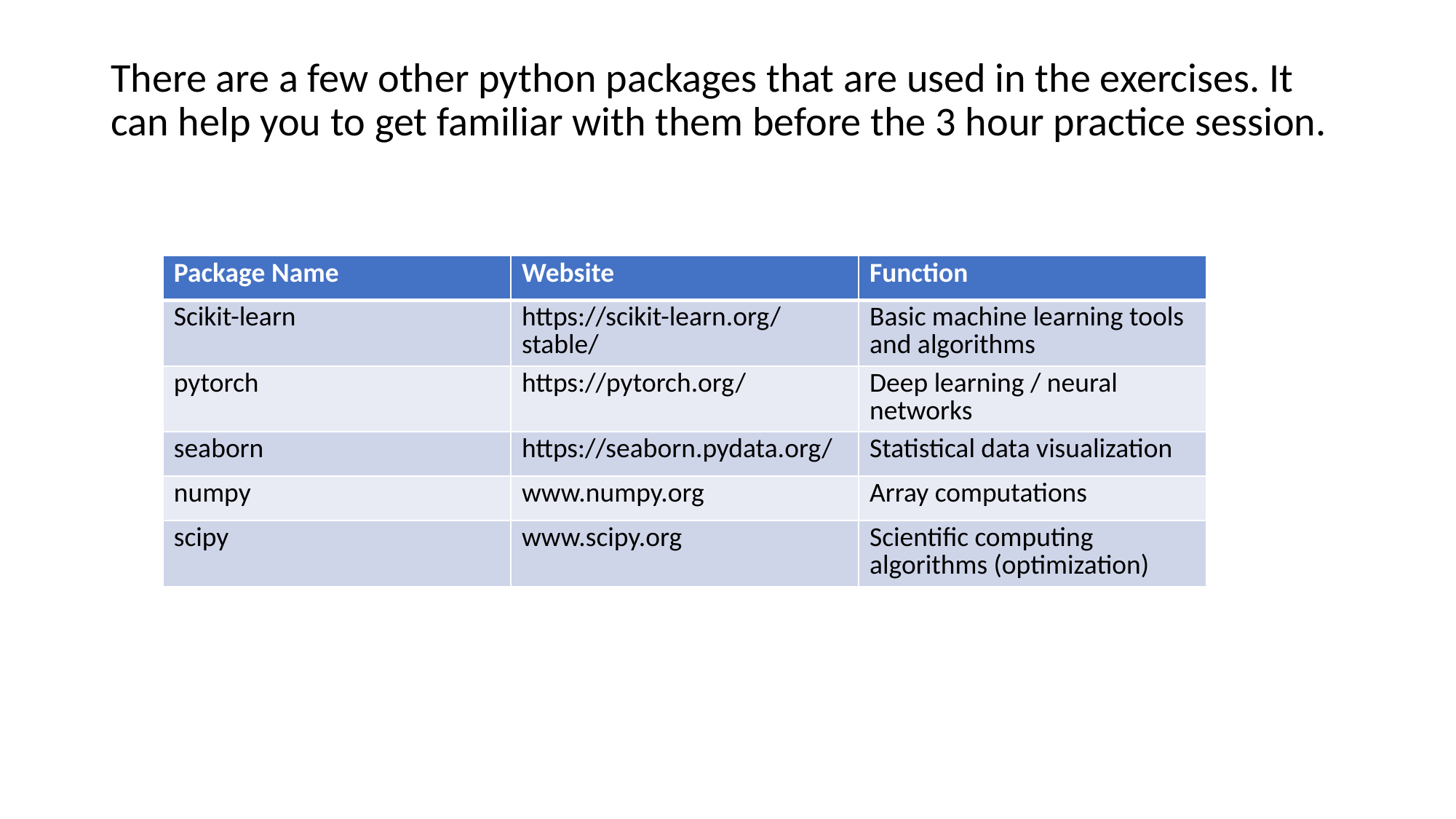

# There are a few other python packages that are used in the exercises. It can help you to get familiar with them before the 3 hour practice session.

| Package Name | Website | Function |
| --- | --- | --- |
| Scikit-learn | https://scikit-learn.org/stable/ | Basic machine learning tools and algorithms |
| pytorch | https://pytorch.org/ | Deep learning / neural networks |
| seaborn | https://seaborn.pydata.org/ | Statistical data visualization |
| numpy | www.numpy.org | Array computations |
| scipy | www.scipy.org | Scientific computing algorithms (optimization) |